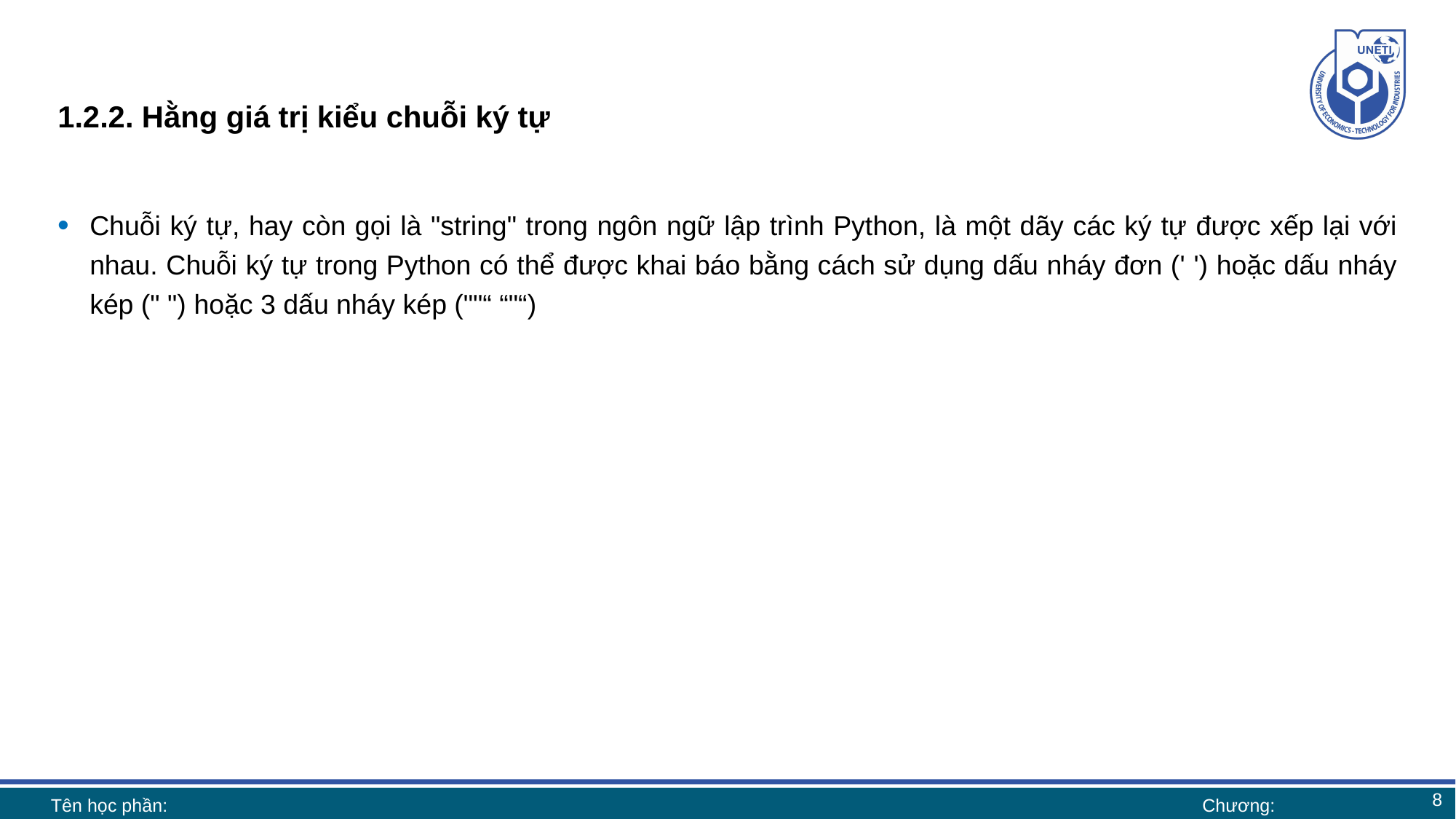

# 1.2.2. Hằng giá trị kiểu chuỗi ký tự
Chuỗi ký tự, hay còn gọi là "string" trong ngôn ngữ lập trình Python, là một dãy các ký tự được xếp lại với nhau. Chuỗi ký tự trong Python có thể được khai báo bằng cách sử dụng dấu nháy đơn (' ') hoặc dấu nháy kép (" ") hoặc 3 dấu nháy kép (""“ “"“)
8
Tên học phần:
Chương: